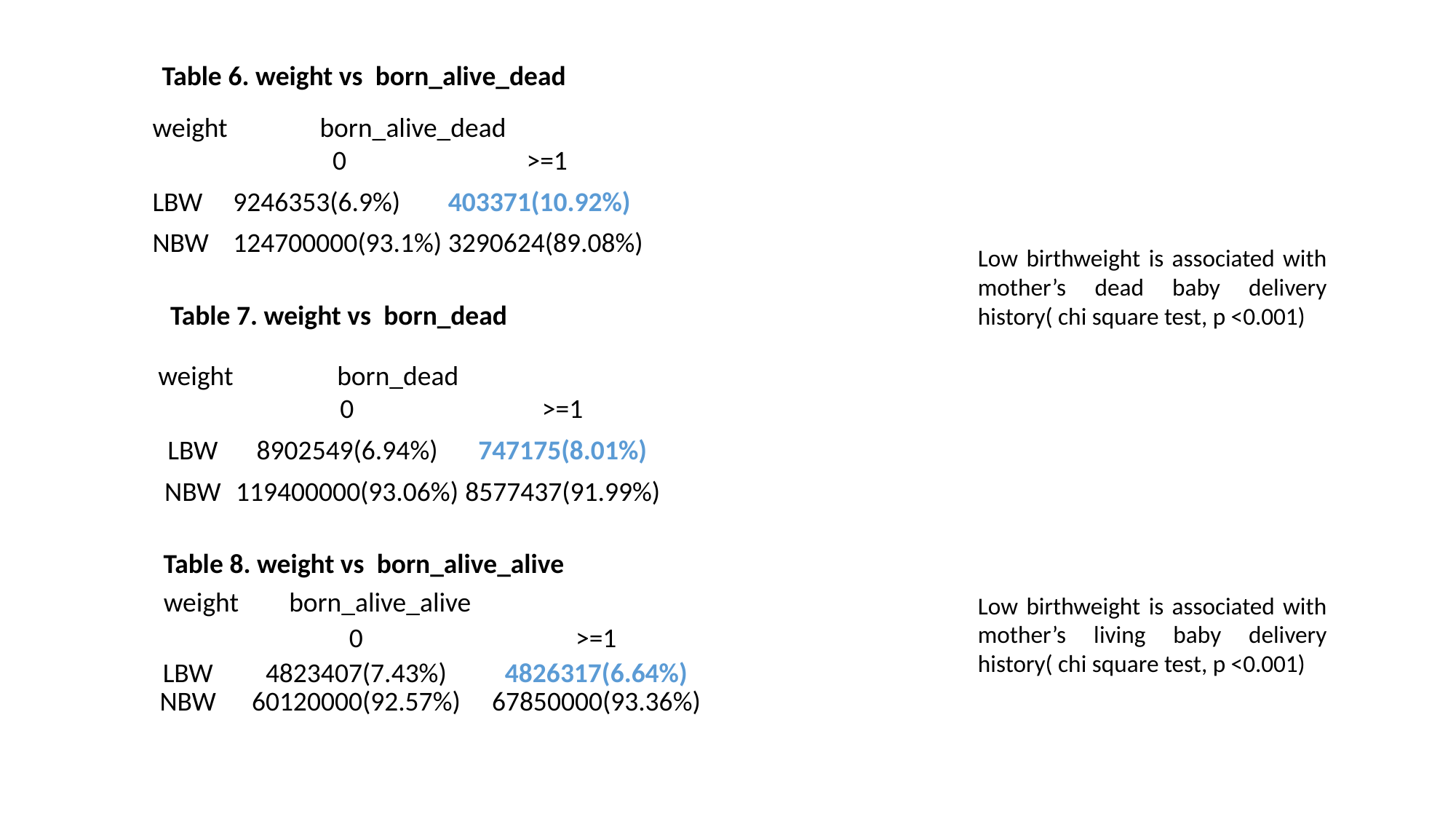

Table 6. weight vs  born_alive_dead
| weight | born\_alive\_dead |  |
| --- | --- | --- |
|  | 0 | >=1 |
| LBW | 9246353(6.9%) | 403371(10.92%) |
| NBW | 124700000(93.1%) | 3290624(89.08%) |
Low birthweight is associated with mother’s dead baby delivery history( chi square test, p <0.001)
Table 7. weight vs  born_dead
| weight | born\_dead |  |
| --- | --- | --- |
|  | 0 | >=1 |
| LBW | 8902549(6.94%) | 747175(8.01%) |
| NBW | 119400000(93.06%) | 8577437(91.99%) |
Table 8. weight vs  born_alive_alive
| weight | born\_alive\_alive |  |
| --- | --- | --- |
|  | 0 | >=1 |
| LBW | 4823407(7.43%) | 4826317(6.64%) |
| NBW | 60120000(92.57%) | 67850000(93.36%) |
Low birthweight is associated with mother’s living baby delivery history( chi square test, p <0.001)